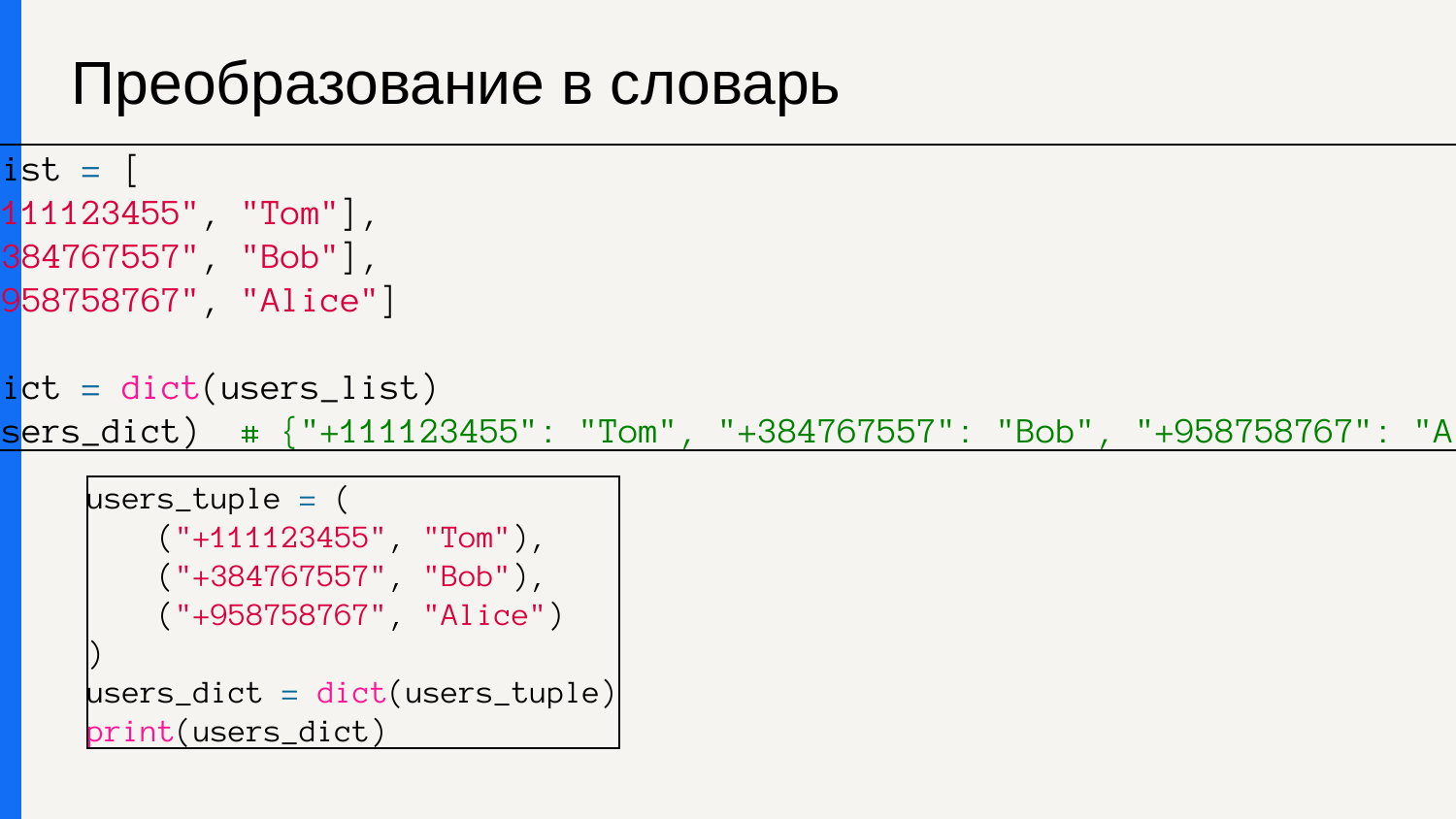

# Преобразование в словарь
users_list = [
    ["+111123455", "Tom"],
    ["+384767557", "Bob"],
    ["+958758767", "Alice"]
]
users_dict = dict(users_list)
print(users_dict)  # {"+111123455": "Tom", "+384767557": "Bob", "+958758767": "Alice"}
users_tuple = (
    ("+111123455", "Tom"),
    ("+384767557", "Bob"),
    ("+958758767", "Alice")
)
users_dict = dict(users_tuple)
print(users_dict)